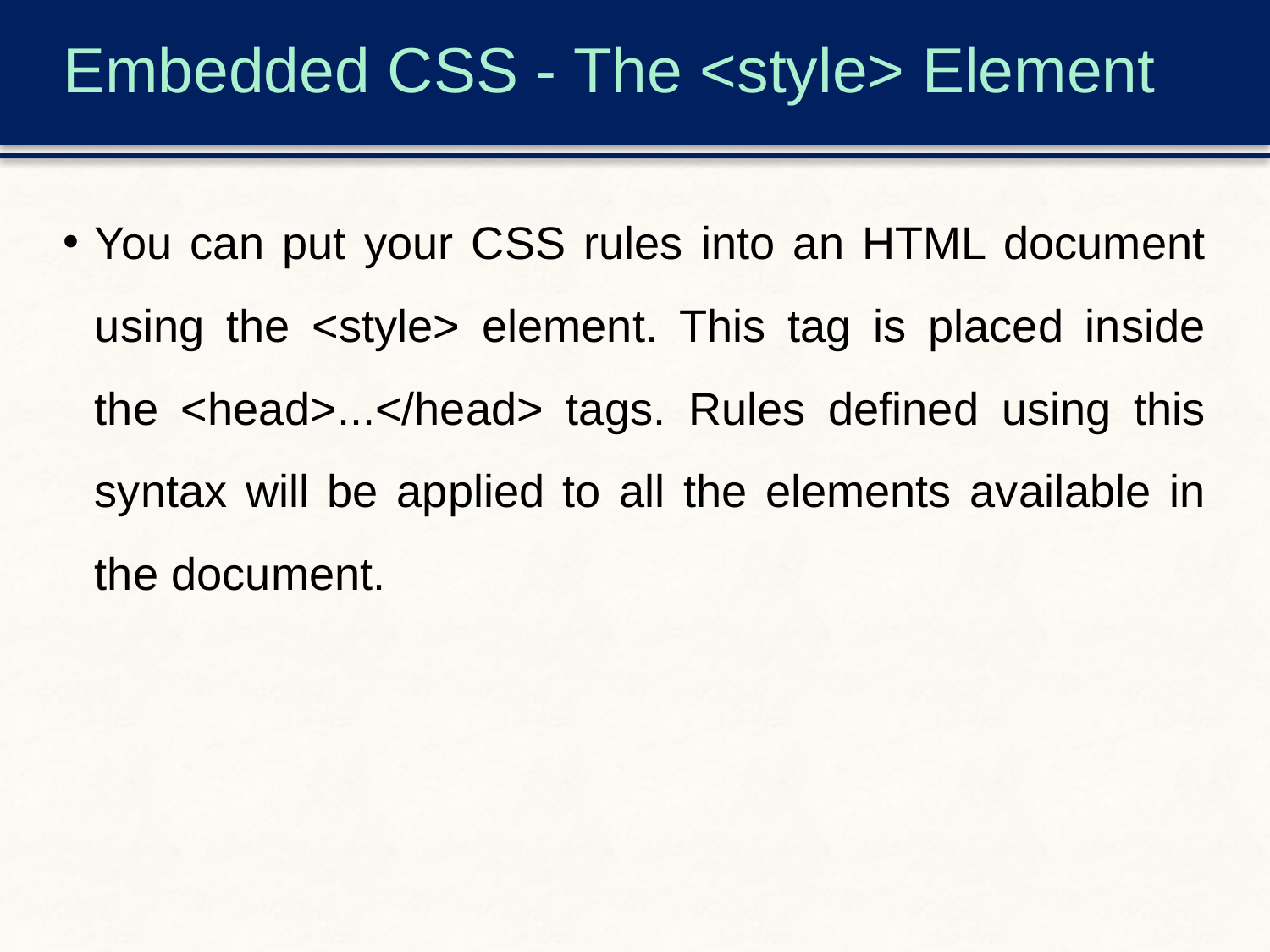

# Embedded CSS - The <style> Element
You can put your CSS rules into an HTML document using the <style> element. This tag is placed inside the <head>...</head> tags. Rules defined using this syntax will be applied to all the elements available in the document.